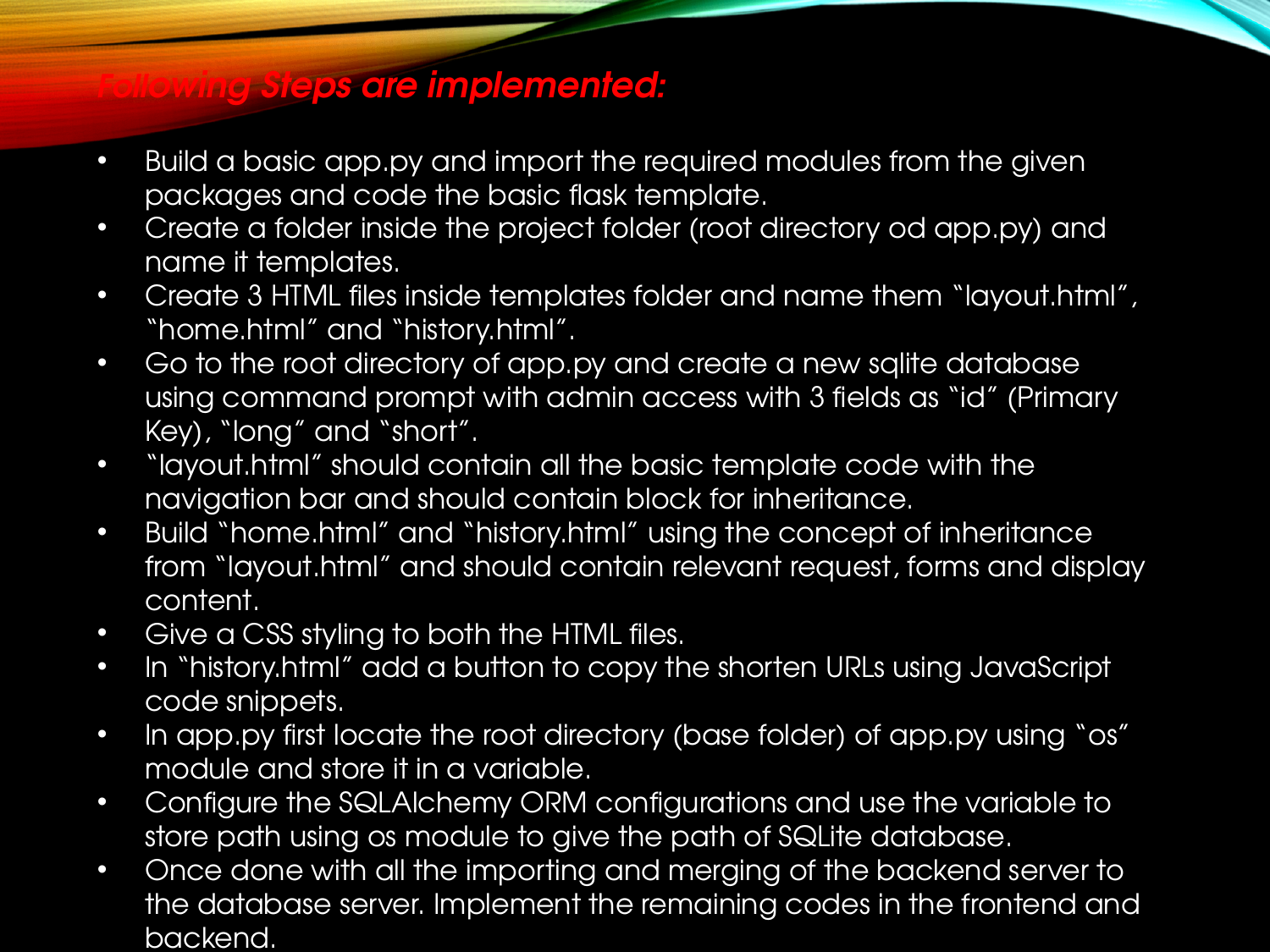

Following Steps are implemented:

Build a basic app.py and import the required modules from the given packages and code the basic flask template.
Create a folder inside the project folder (root directory od app.py) and name it templates.
Create 3 HTML files inside templates folder and name them “layout.html”, “home.html” and “history.html”.
Go to the root directory of app.py and create a new sqlite database using command prompt with admin access with 3 fields as “id” (Primary Key), “long” and “short”.
“layout.html” should contain all the basic template code with the navigation bar and should contain block for inheritance.
Build “home.html” and “history.html” using the concept of inheritance from “layout.html” and should contain relevant request, forms and display content.
Give a CSS styling to both the HTML files.
In “history.html” add a button to copy the shorten URLs using JavaScript code snippets.
In app.py first locate the root directory (base folder) of app.py using “os” module and store it in a variable.
Configure the SQLAlchemy ORM configurations and use the variable to store path using os module to give the path of SQLite database.
Once done with all the importing and merging of the backend server to the database server. Implement the remaining codes in the frontend and backend.